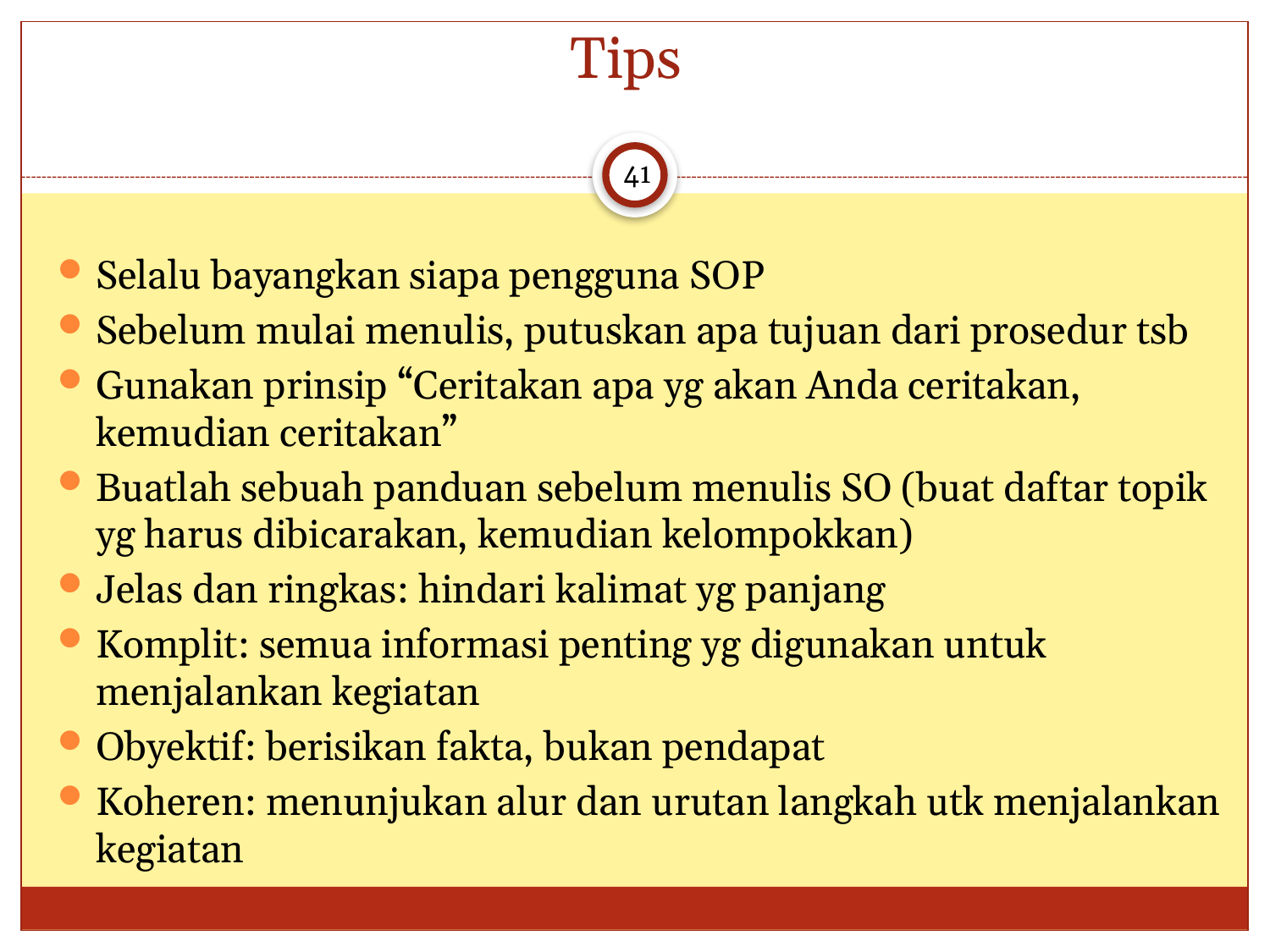

# Tips
41
Selalu bayangkan siapa pengguna SOP
Sebelum mulai menulis, putuskan apa tujuan dari prosedur tsb
Gunakan prinsip “Ceritakan apa yg akan Anda ceritakan, kemudian ceritakan”
Buatlah sebuah panduan sebelum menulis SO (buat daftar topik yg harus dibicarakan, kemudian kelompokkan)
Jelas dan ringkas: hindari kalimat yg panjang
Komplit: semua informasi penting yg digunakan untuk menjalankan kegiatan
Obyektif: berisikan fakta, bukan pendapat
Koheren: menunjukan alur dan urutan langkah utk menjalankan kegiatan